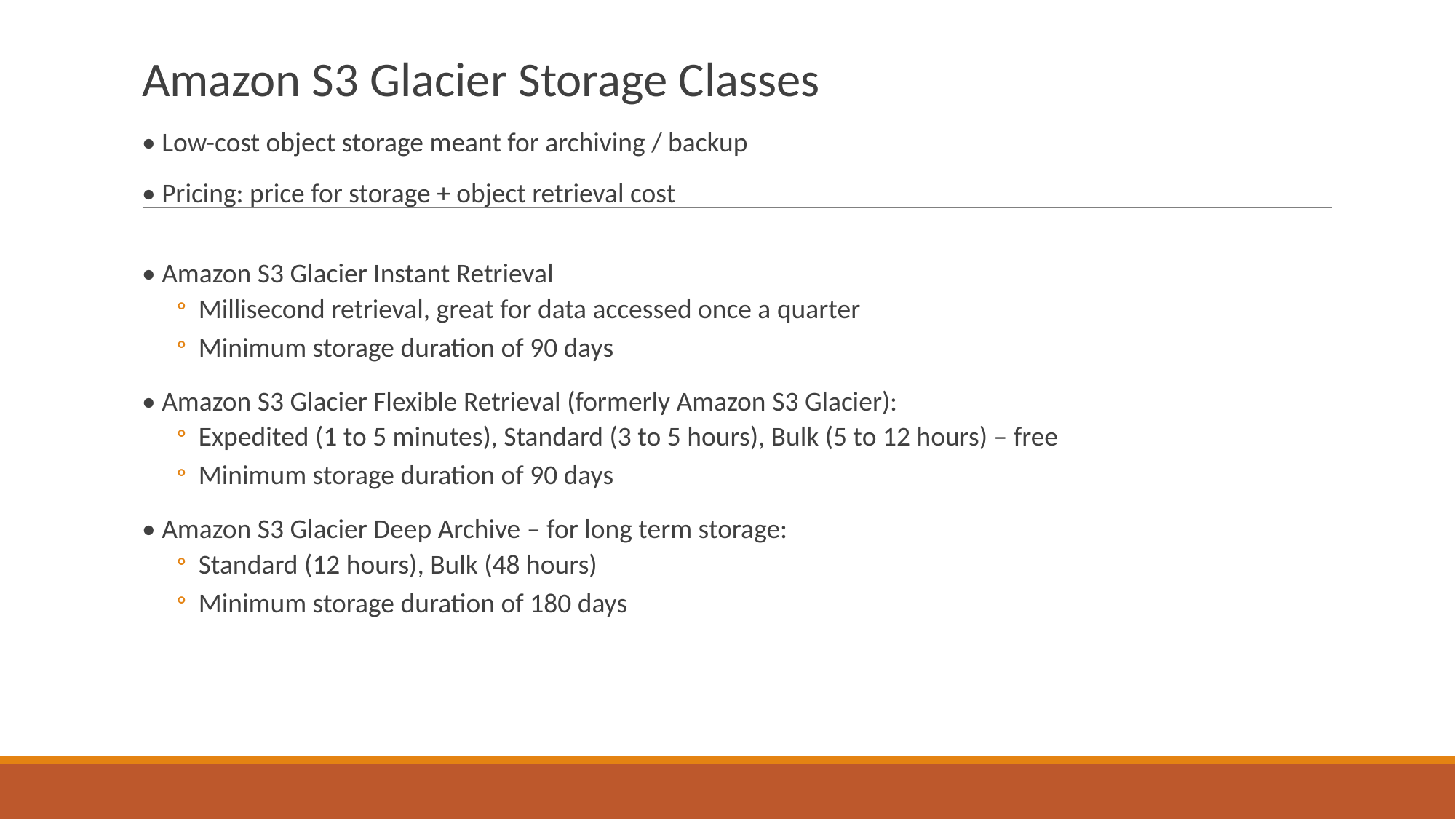

Amazon S3 Glacier Storage Classes
• Low-cost object storage meant for archiving / backup
• Pricing: price for storage + object retrieval cost
• Amazon S3 Glacier Instant Retrieval
Millisecond retrieval, great for data accessed once a quarter
Minimum storage duration of 90 days
• Amazon S3 Glacier Flexible Retrieval (formerly Amazon S3 Glacier):
Expedited (1 to 5 minutes), Standard (3 to 5 hours), Bulk (5 to 12 hours) – free
Minimum storage duration of 90 days
• Amazon S3 Glacier Deep Archive – for long term storage:
Standard (12 hours), Bulk (48 hours)
Minimum storage duration of 180 days